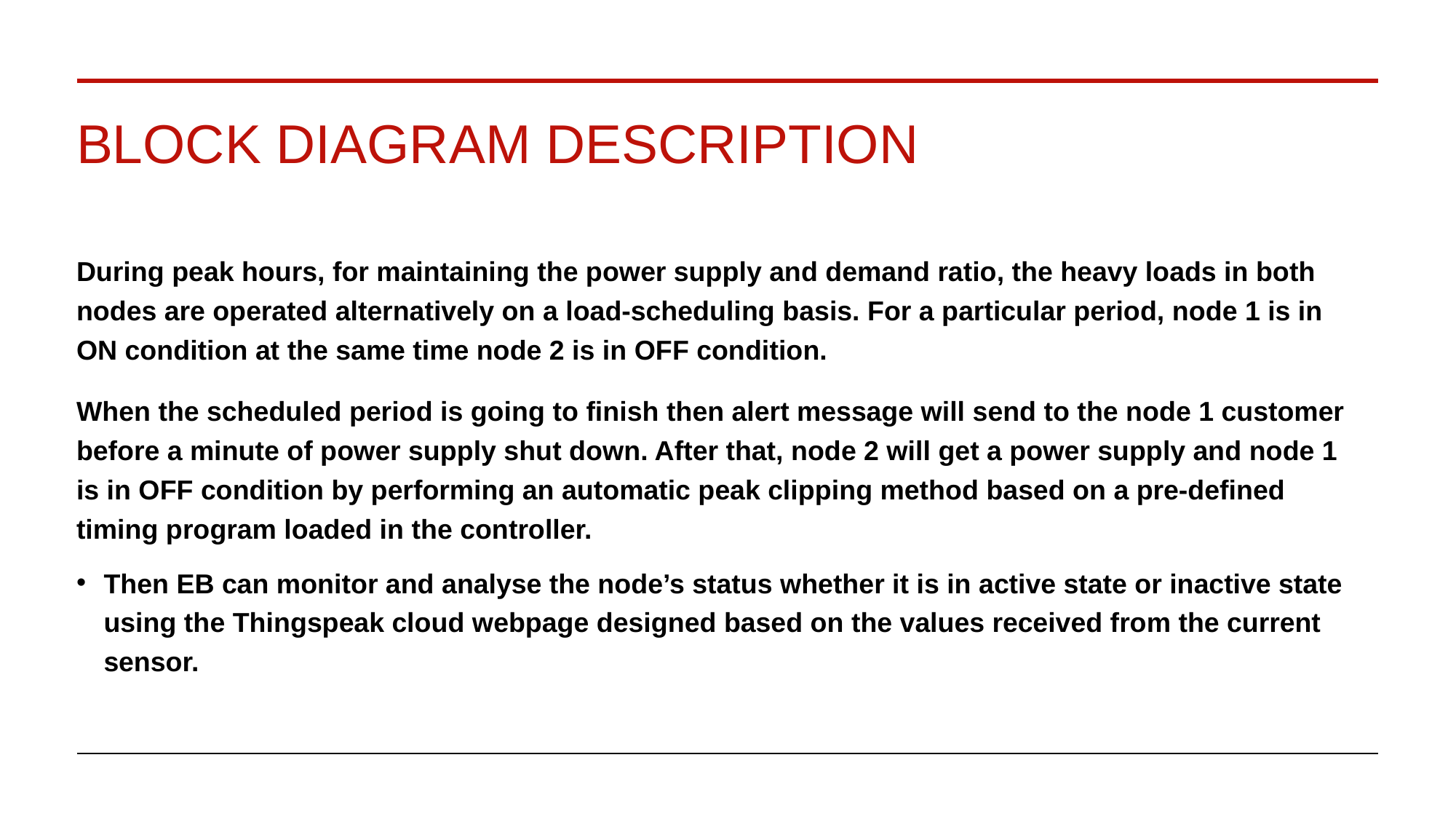

# BLOCK DIAGRAM DESCRIPTION
During peak hours, for maintaining the power supply and demand ratio, the heavy loads in both nodes are operated alternatively on a load-scheduling basis. For a particular period, node 1 is in ON condition at the same time node 2 is in OFF condition.
When the scheduled period is going to finish then alert message will send to the node 1 customer before a minute of power supply shut down. After that, node 2 will get a power supply and node 1 is in OFF condition by performing an automatic peak clipping method based on a pre-defined timing program loaded in the controller.
Then EB can monitor and analyse the node’s status whether it is in active state or inactive state using the Thingspeak cloud webpage designed based on the values received from the current sensor.